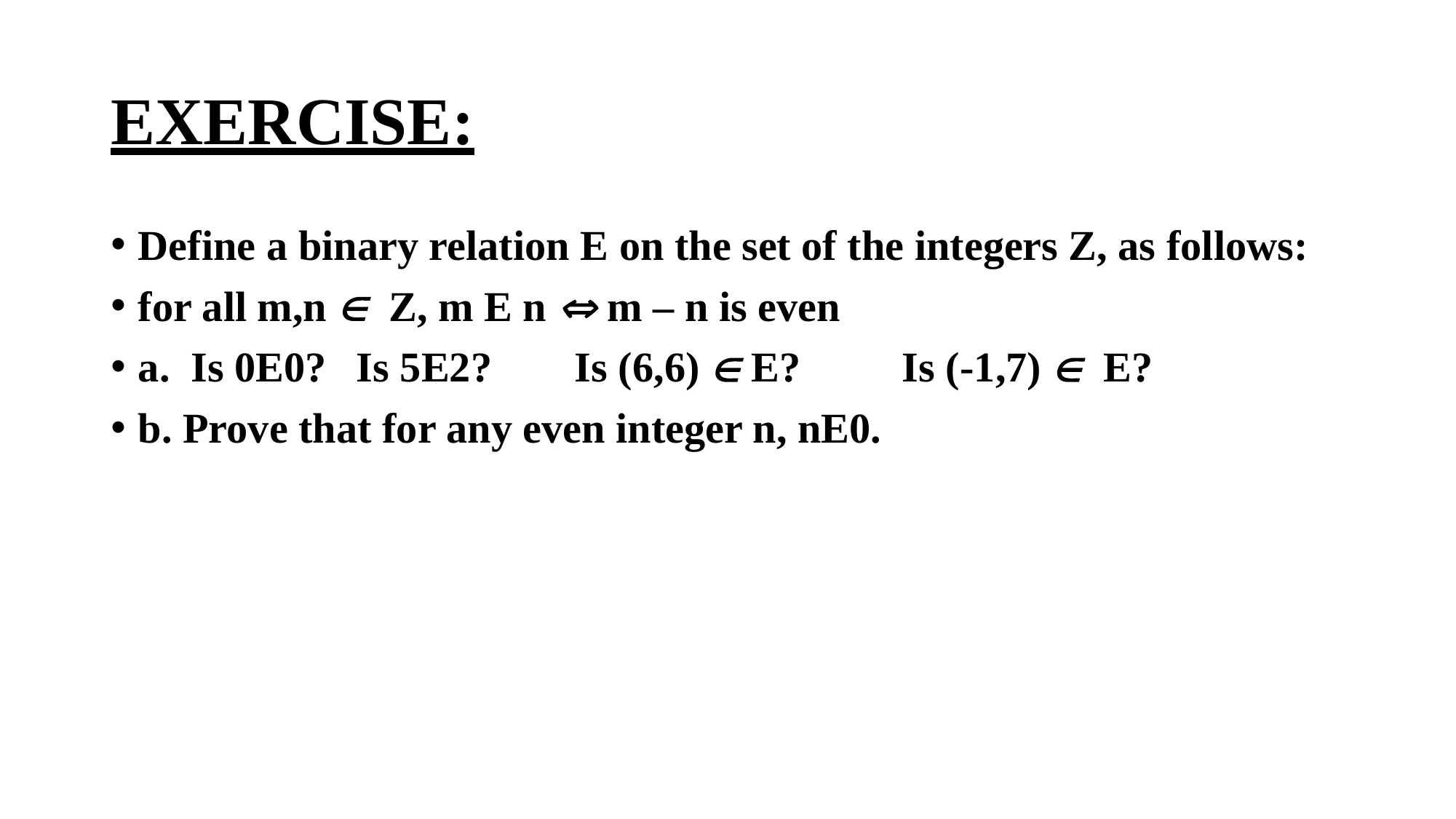

# EXERCISE:
Define a binary relation E on the set of the integers Z, as follows:
for all m,n ∈ Z, m E n ⇔ m – n is even
a.  Is 0E0? 	Is 5E2?	Is (6,6) ∈ E?	Is (-1,7) ∈ E?
b. Prove that for any even integer n, nE0.